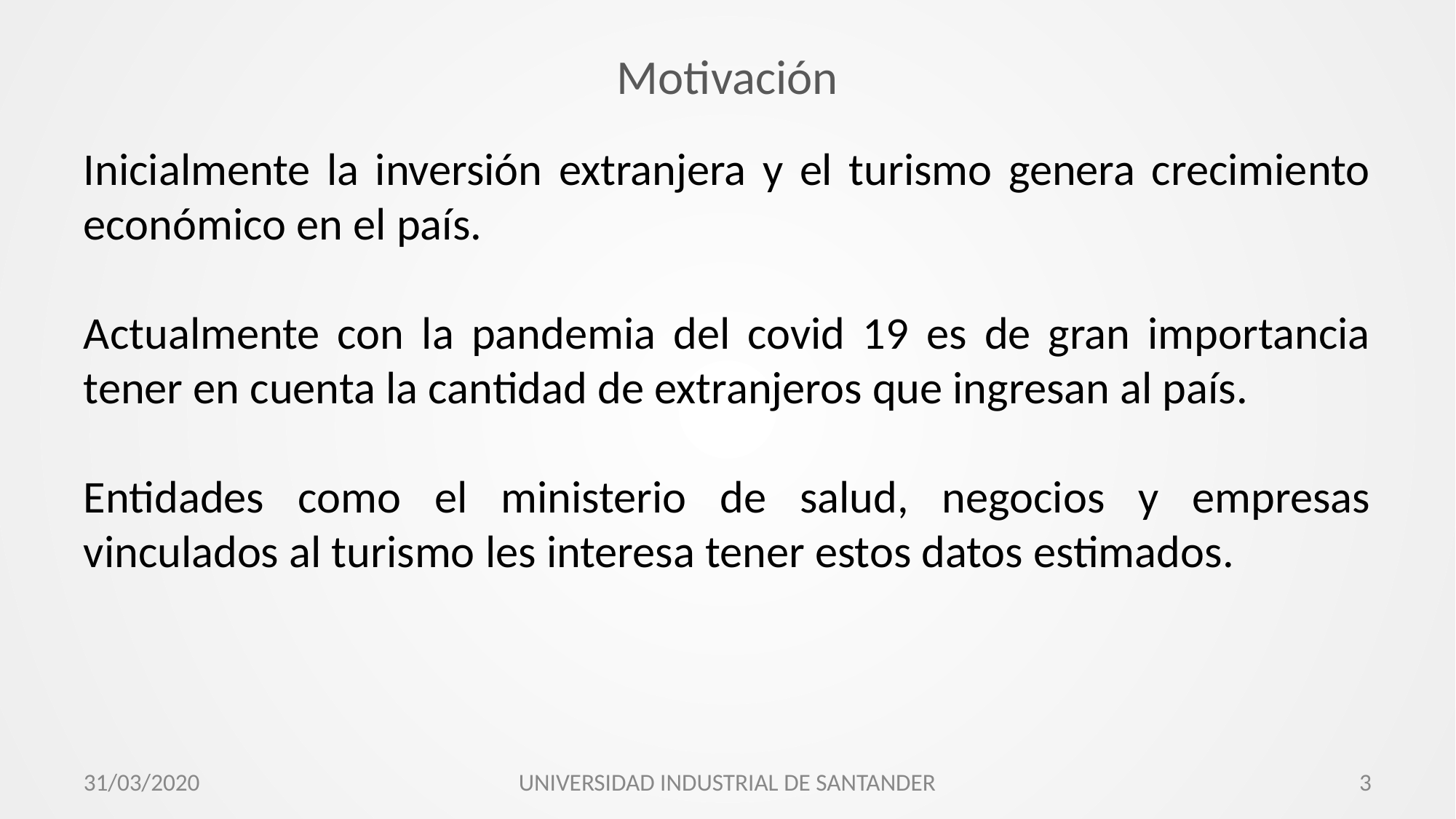

# Motivación
Inicialmente la inversión extranjera y el turismo genera crecimiento económico en el país.

Actualmente con la pandemia del covid 19 es de gran importancia tener en cuenta la cantidad de extranjeros que ingresan al país.

Entidades como el ministerio de salud, negocios y empresas vinculados al turismo les interesa tener estos datos estimados.
31/03/2020
UNIVERSIDAD INDUSTRIAL DE SANTANDER
3